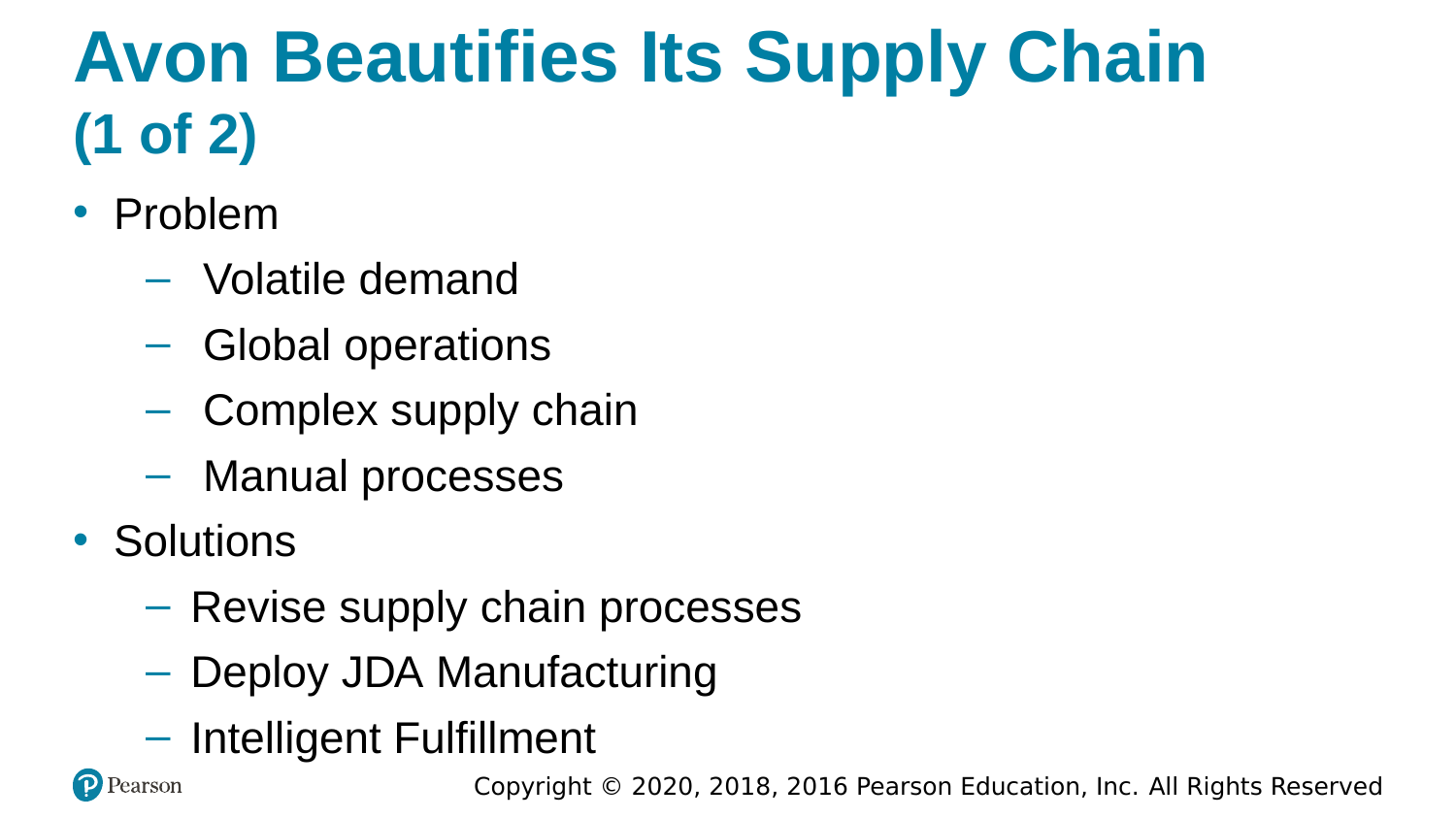

# Avon Beautifies Its Supply Chain        (1 of 2)
Problem
 Volatile demand
 Global operations
 Complex supply chain
 Manual processes
Solutions
Revise supply chain processes
Deploy J D A Manufacturing
Intelligent Fulfillment